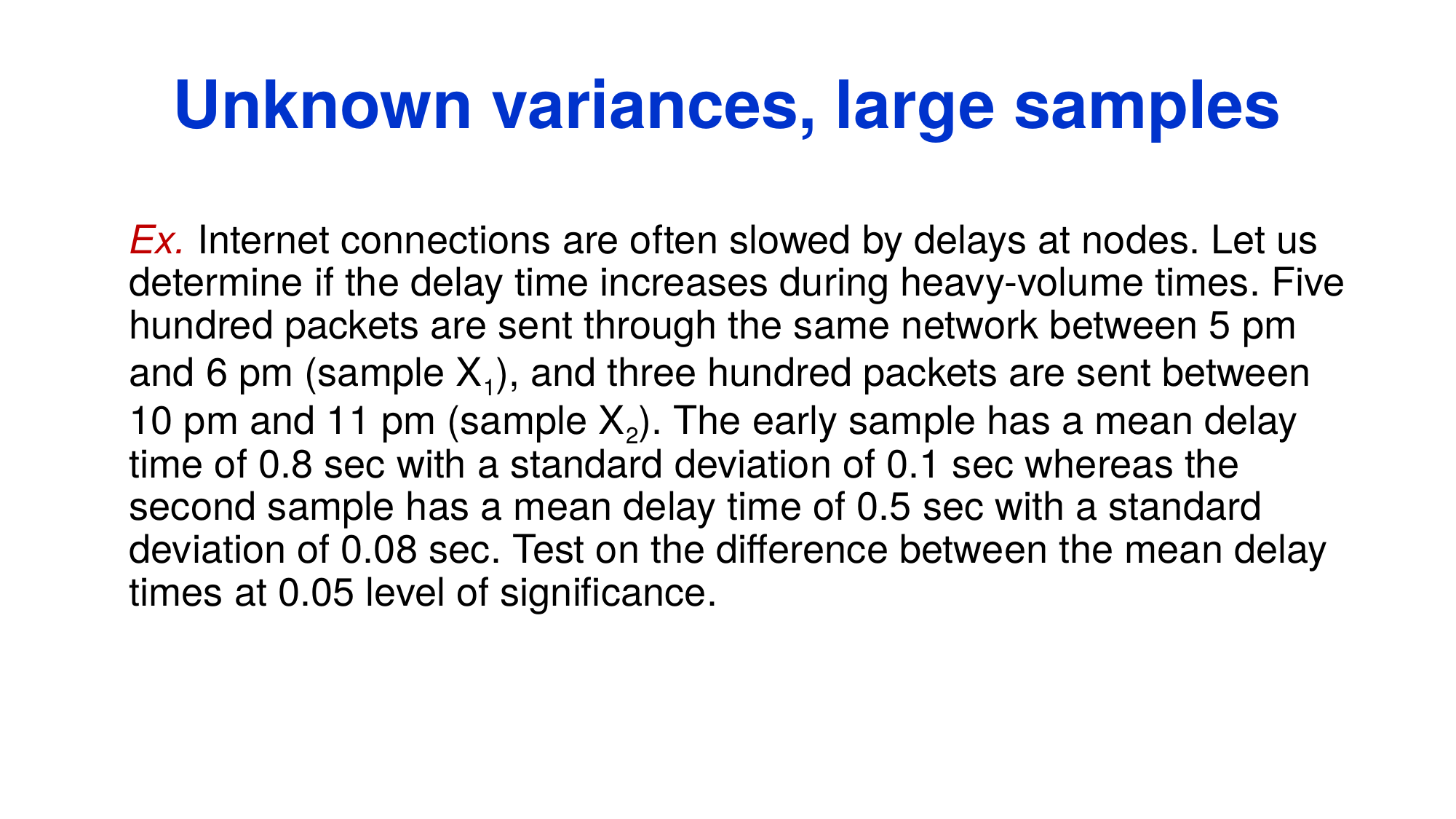

# Unknown variances, large samples
Ex. Internet connections are often slowed by delays at nodes. Let us determine if the delay time increases during heavy-volume times. Five hundred packets are sent through the same network between 5 pm and 6 pm (sample X1), and three hundred packets are sent between 10 pm and 11 pm (sample X2). The early sample has a mean delay time of 0.8 sec with a standard deviation of 0.1 sec whereas the second sample has a mean delay time of 0.5 sec with a standard deviation of 0.08 sec. Test on the difference between the mean delay times at 0.05 level of significance.